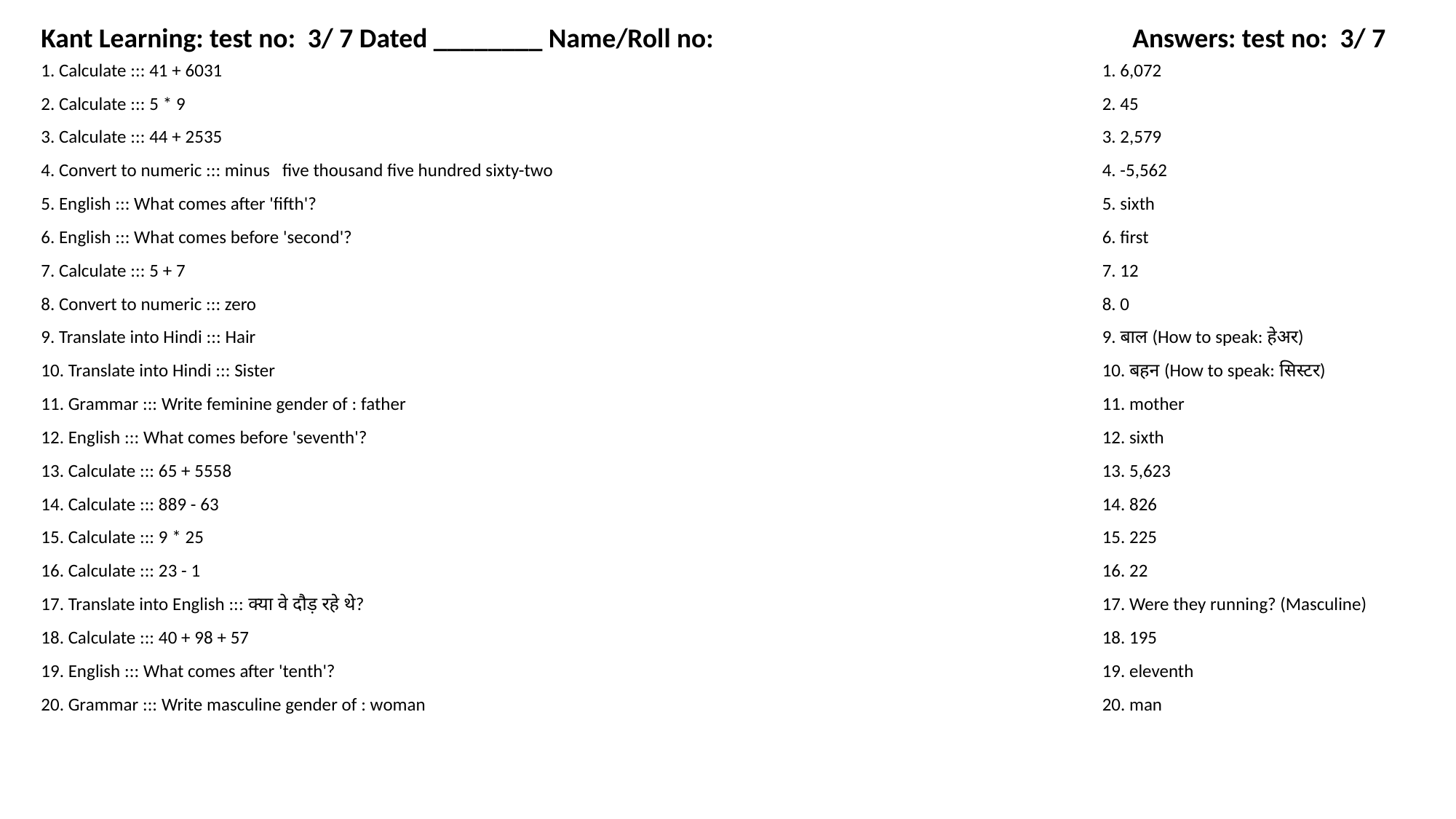

Kant Learning: test no:  3/ 7 Dated ________ Name/Roll no:
Answers: test no:  3/ 7
1. Calculate ::: 41 + 6031
1. 6,072
2. Calculate ::: 5 * 9
2. 45
3. Calculate ::: 44 + 2535
3. 2,579
4. Convert to numeric ::: minus   five thousand five hundred sixty-two
4. -5,562
5. English ::: What comes after 'fifth'?
5. sixth
6. English ::: What comes before 'second'?
6. first
7. Calculate ::: 5 + 7
7. 12
8. Convert to numeric ::: zero
8. 0
9. Translate into Hindi ::: Hair
9. बाल (How to speak: हेअर)
10. Translate into Hindi ::: Sister
10. बहन (How to speak: सिस्टर)
11. Grammar ::: Write feminine gender of : father
11. mother
12. English ::: What comes before 'seventh'?
12. sixth
13. Calculate ::: 65 + 5558
13. 5,623
14. Calculate ::: 889 - 63
14. 826
15. Calculate ::: 9 * 25
15. 225
16. Calculate ::: 23 - 1
16. 22
17. Translate into English ::: क्या वे दौड़ रहे थे?
17. Were they running? (Masculine)
18. Calculate ::: 40 + 98 + 57
18. 195
19. English ::: What comes after 'tenth'?
19. eleventh
20. Grammar ::: Write masculine gender of : woman
20. man